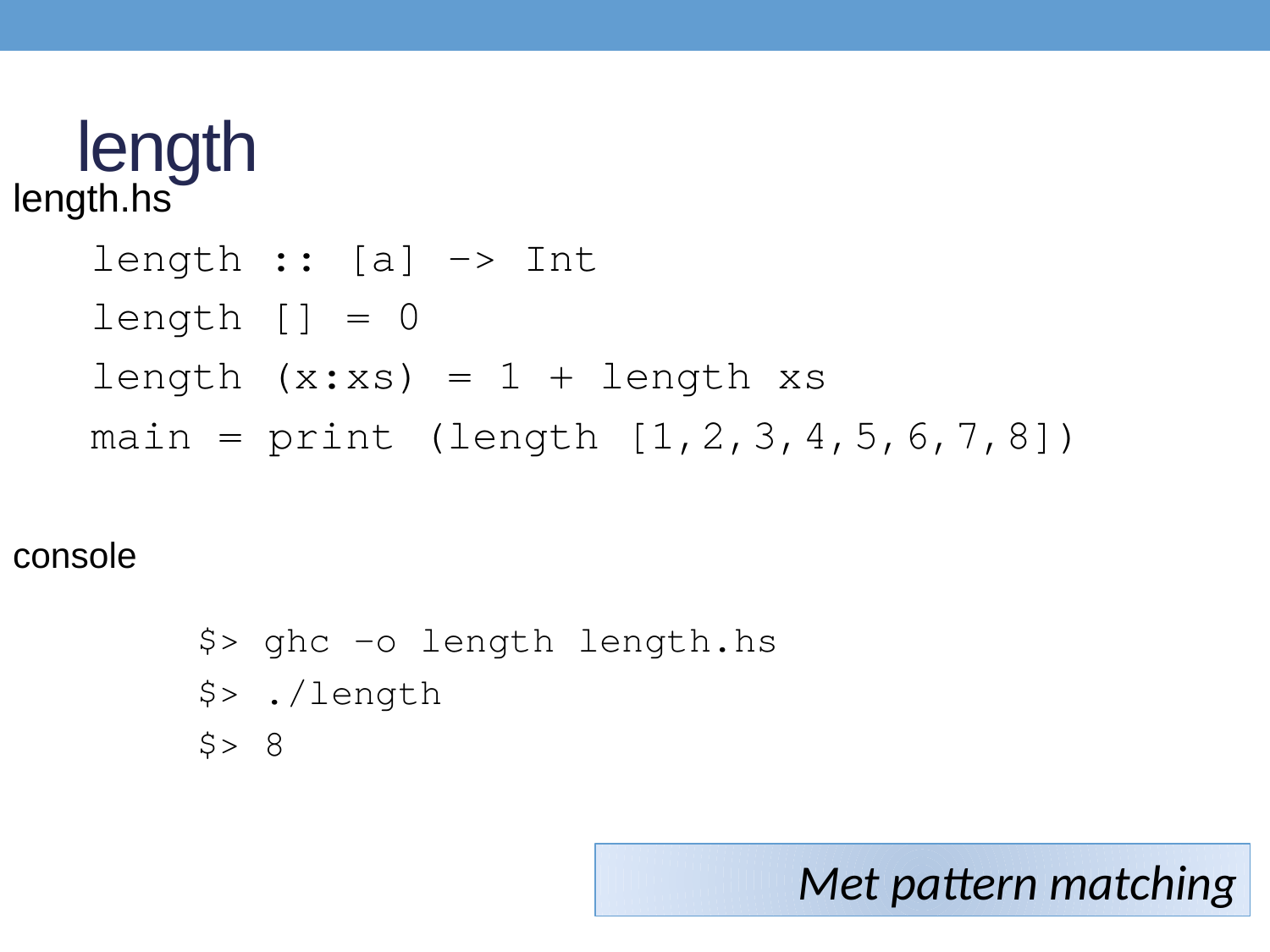

# length
length.hs
length :: [a] -> Int
length [] = 0
length (x:xs) = 1 + length xs
main = print (length [1,2,3,4,5,6,7,8])

console
$> ghc –o length length.hs
$> ./length
$> 8

Met pattern matching